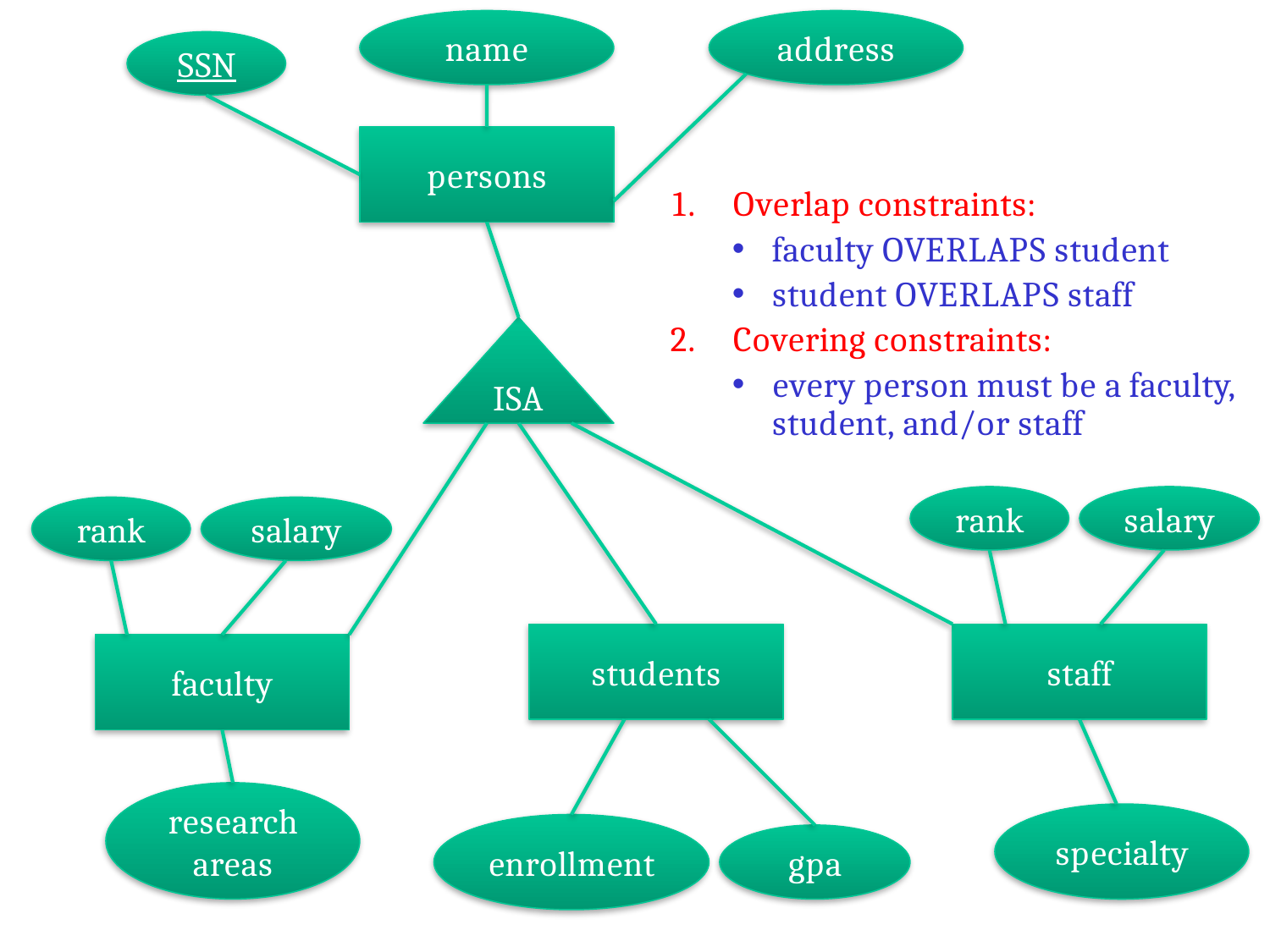

name
address
SSN
persons
Overlap constraints:
faculty OVERLAPS student
student OVERLAPS staff
Covering constraints:
every person must be a faculty, student, and/or staff
ISA
rank
salary
rank
salary
students
staff
faculty
research areas
specialty
enrollment
gpa